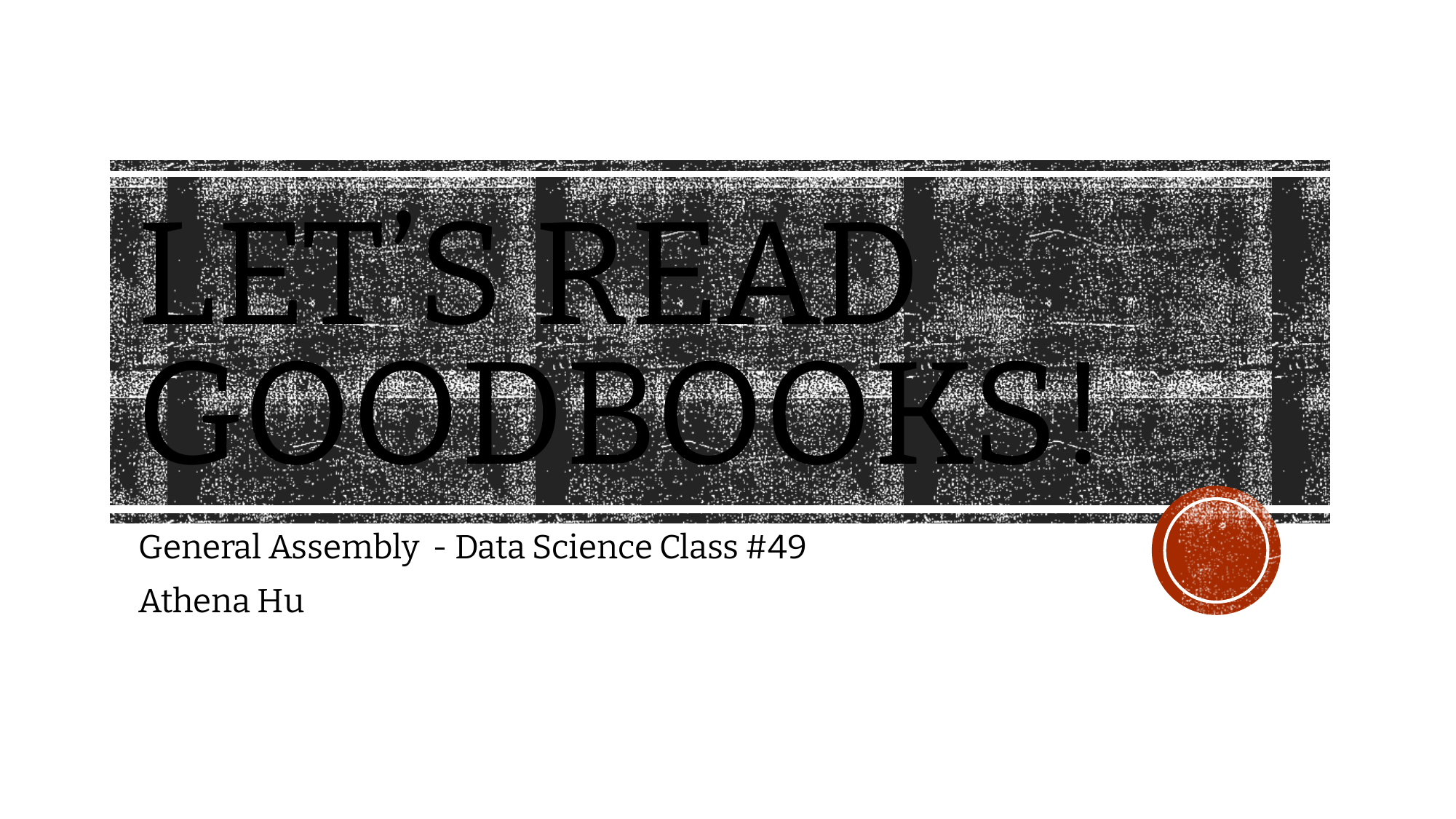

# Let’s read goodbooks!
General Assembly  - Data Science Class #49
Athena Hu